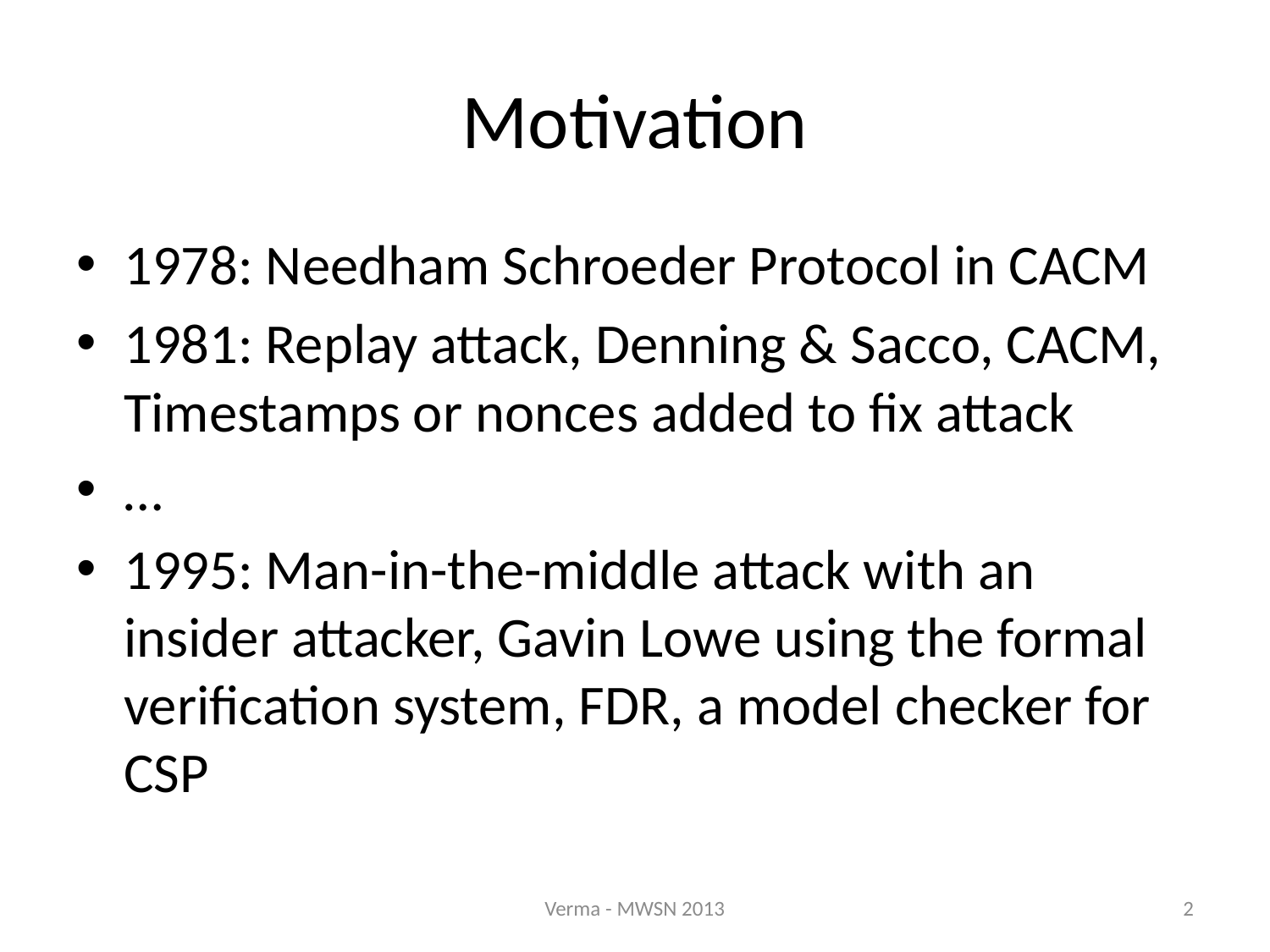

# Motivation
1978: Needham Schroeder Protocol in CACM
1981: Replay attack, Denning & Sacco, CACM, Timestamps or nonces added to fix attack
…
1995: Man-in-the-middle attack with an insider attacker, Gavin Lowe using the formal verification system, FDR, a model checker for CSP

Verma - MWSN 2013
2